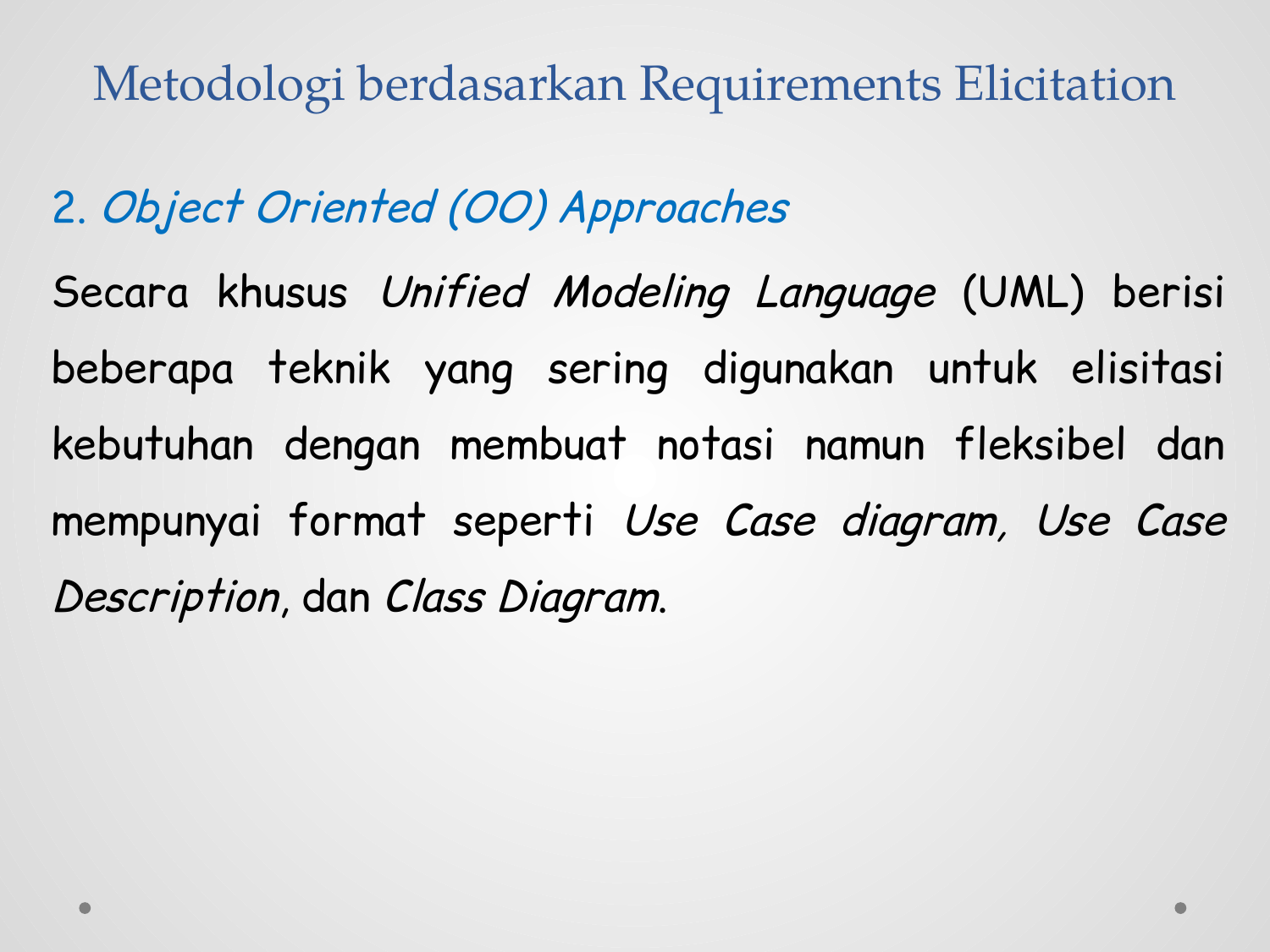

# Metodologi berdasarkan Requirements Elicitation
2. Object Oriented (OO) Approaches
Secara khusus Unified Modeling Language (UML) berisi beberapa teknik yang sering digunakan untuk elisitasi kebutuhan dengan membuat notasi namun fleksibel dan mempunyai format seperti Use Case diagram, Use Case Description, dan Class Diagram.